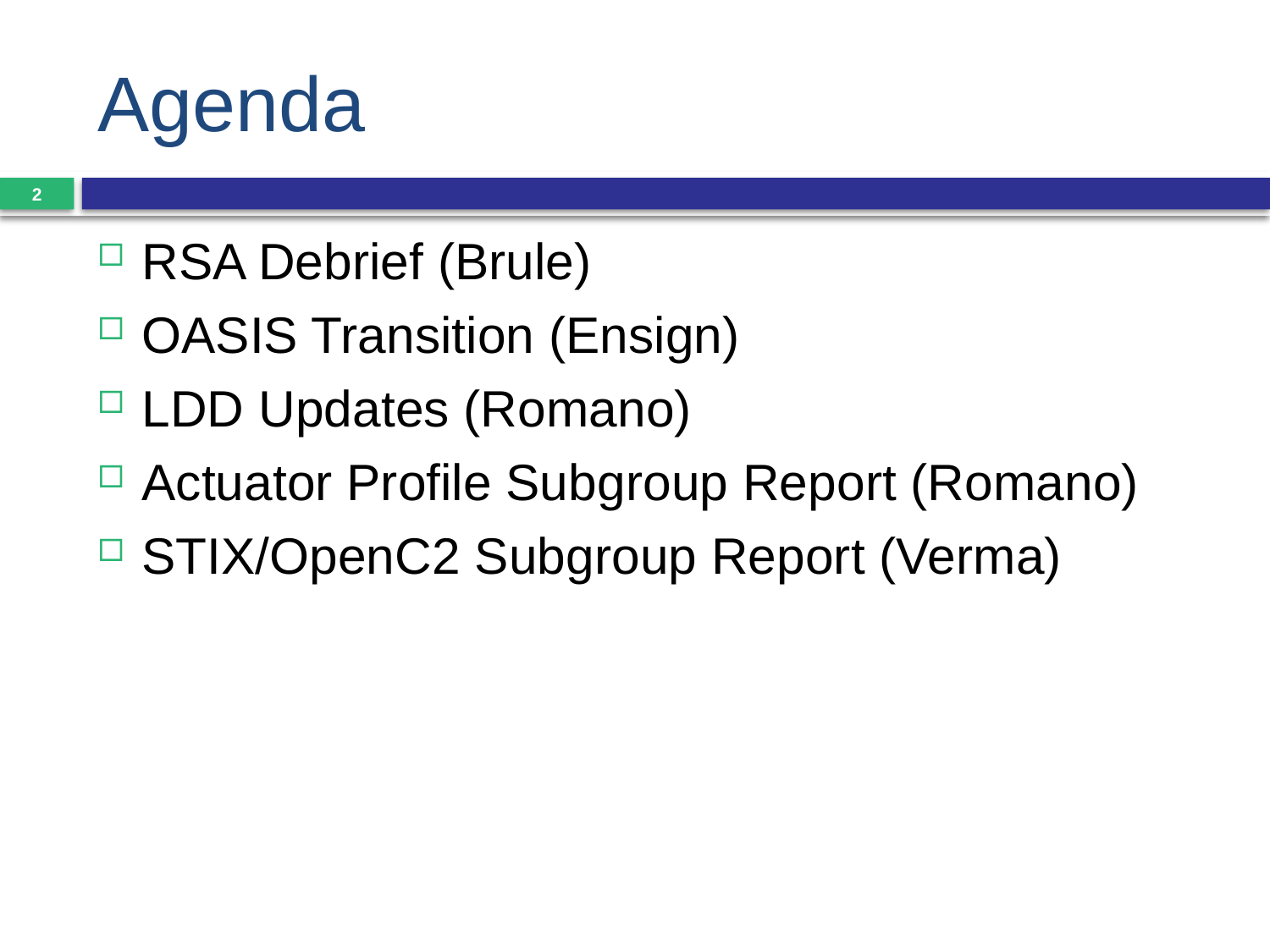

# Agenda
2
RSA Debrief (Brule)
OASIS Transition (Ensign)
LDD Updates (Romano)
Actuator Profile Subgroup Report (Romano)
STIX/OpenC2 Subgroup Report (Verma)